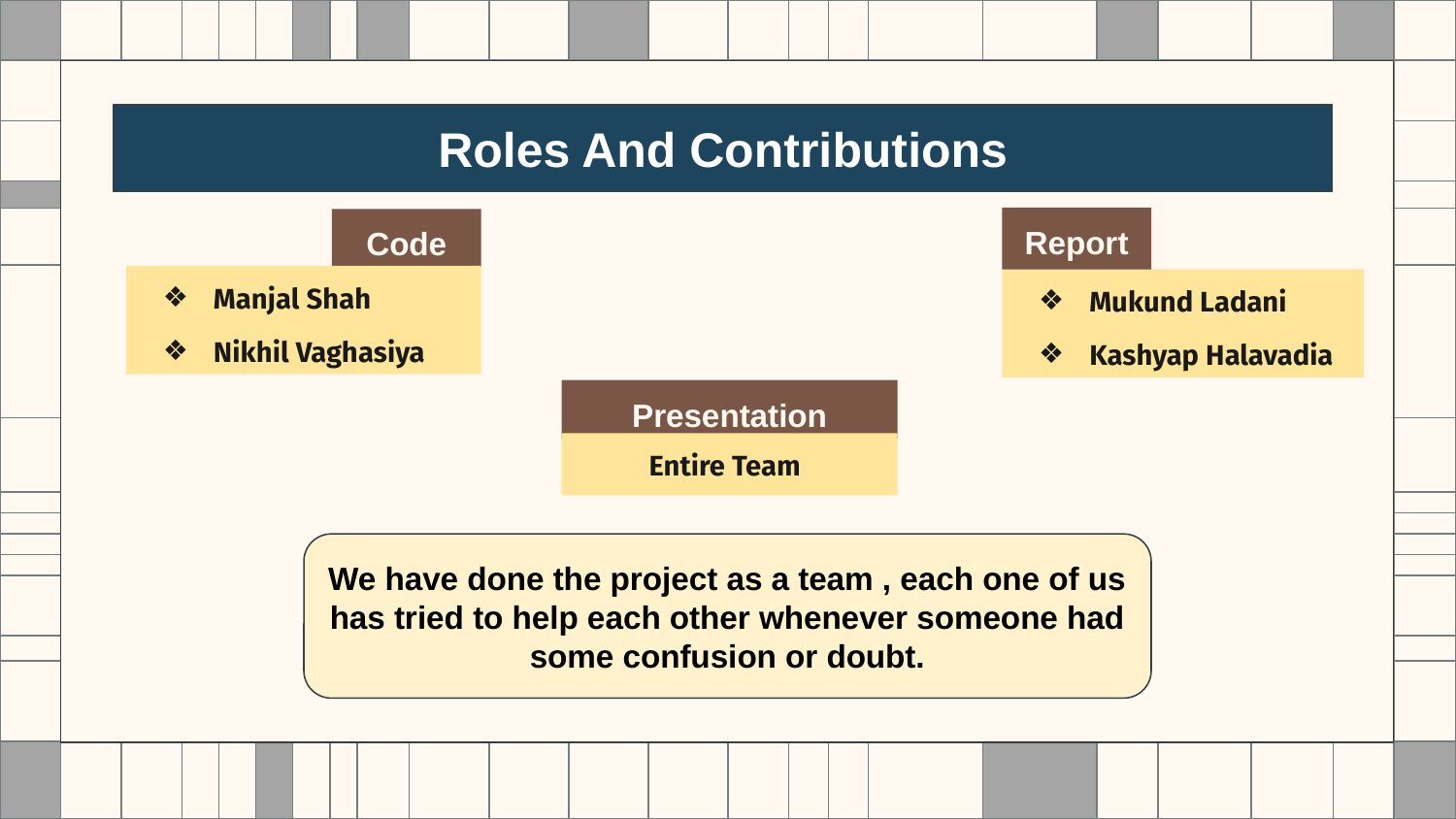

Roles And Contributions
Report
Code
Manjal Shah

Nikhil Vaghasiya
Mukund Ladani

Kashyap Halavadia
Presentation
Entire Team
We have done the project as a team , each one of us has tried to help each other whenever someone had some confusion or doubt.